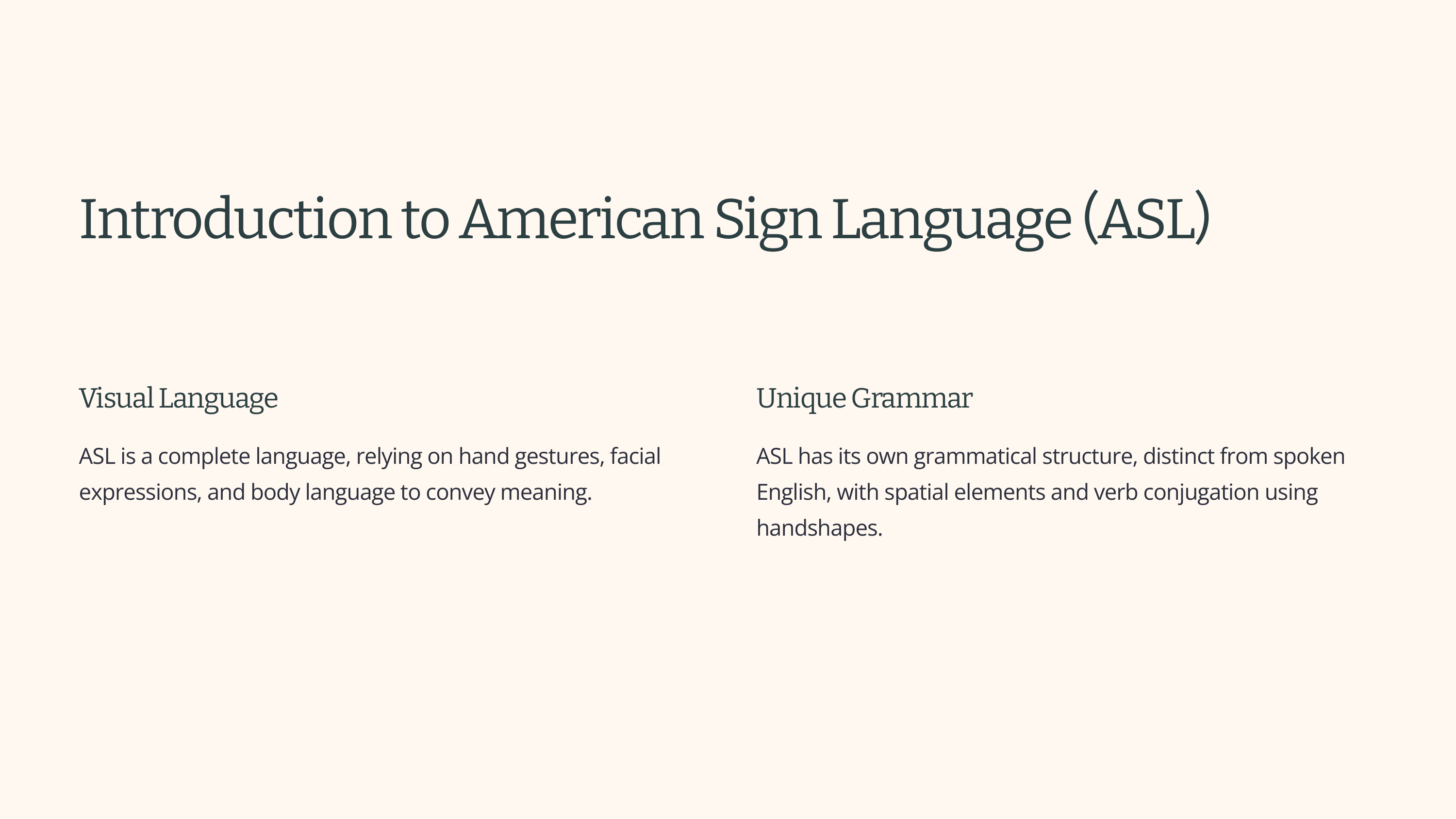

Introduction to American Sign Language (ASL)

Visual Language

Unique Grammar

ASL is a complete language, relying on hand gestures, facial expressions, and body language to convey meaning.

ASL has its own grammatical structure, distinct from spoken English, with spatial elements and verb conjugation using handshapes.